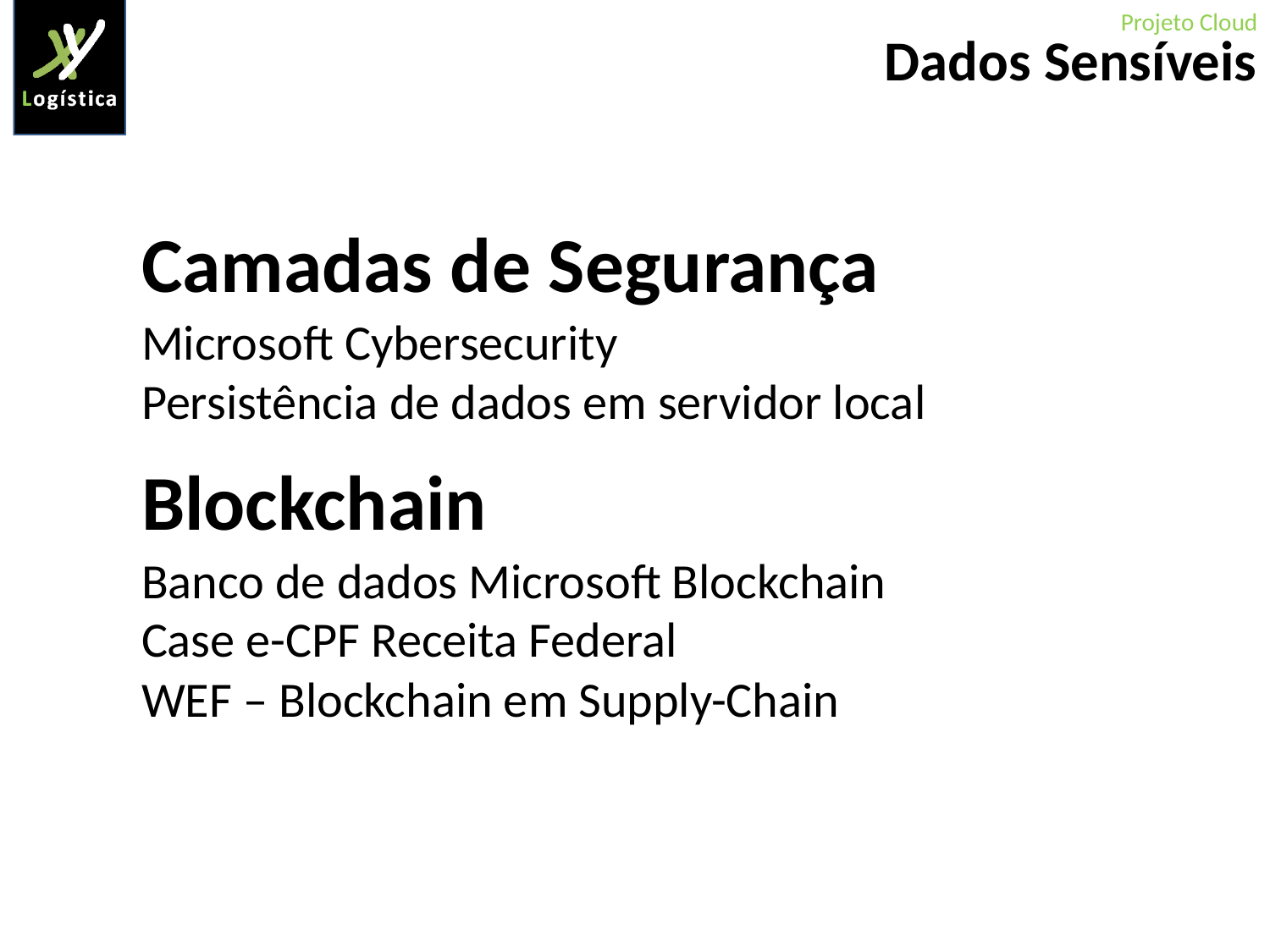

Dados Sensíveis
Camadas de Segurança
Microsoft Cybersecurity
Persistência de dados em servidor local
Blockchain
Banco de dados Microsoft Blockchain
Case e-CPF Receita Federal
WEF – Blockchain em Supply-Chain